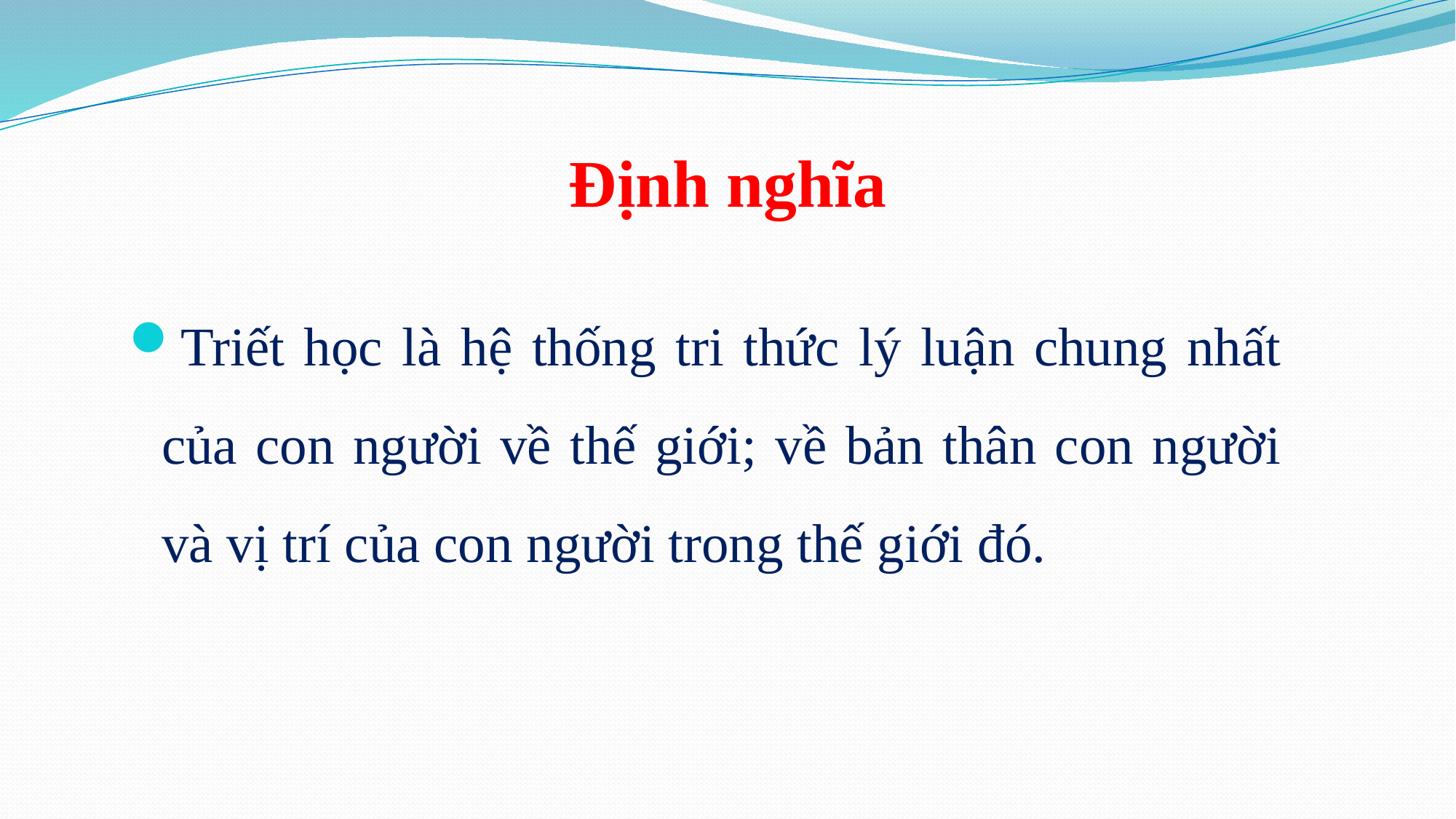

# Định nghĩa
Triết học là hệ thống tri thức lý luận chung nhất của con người về thế giới; về bản thân con người và vị trí của con người trong thế giới đó.